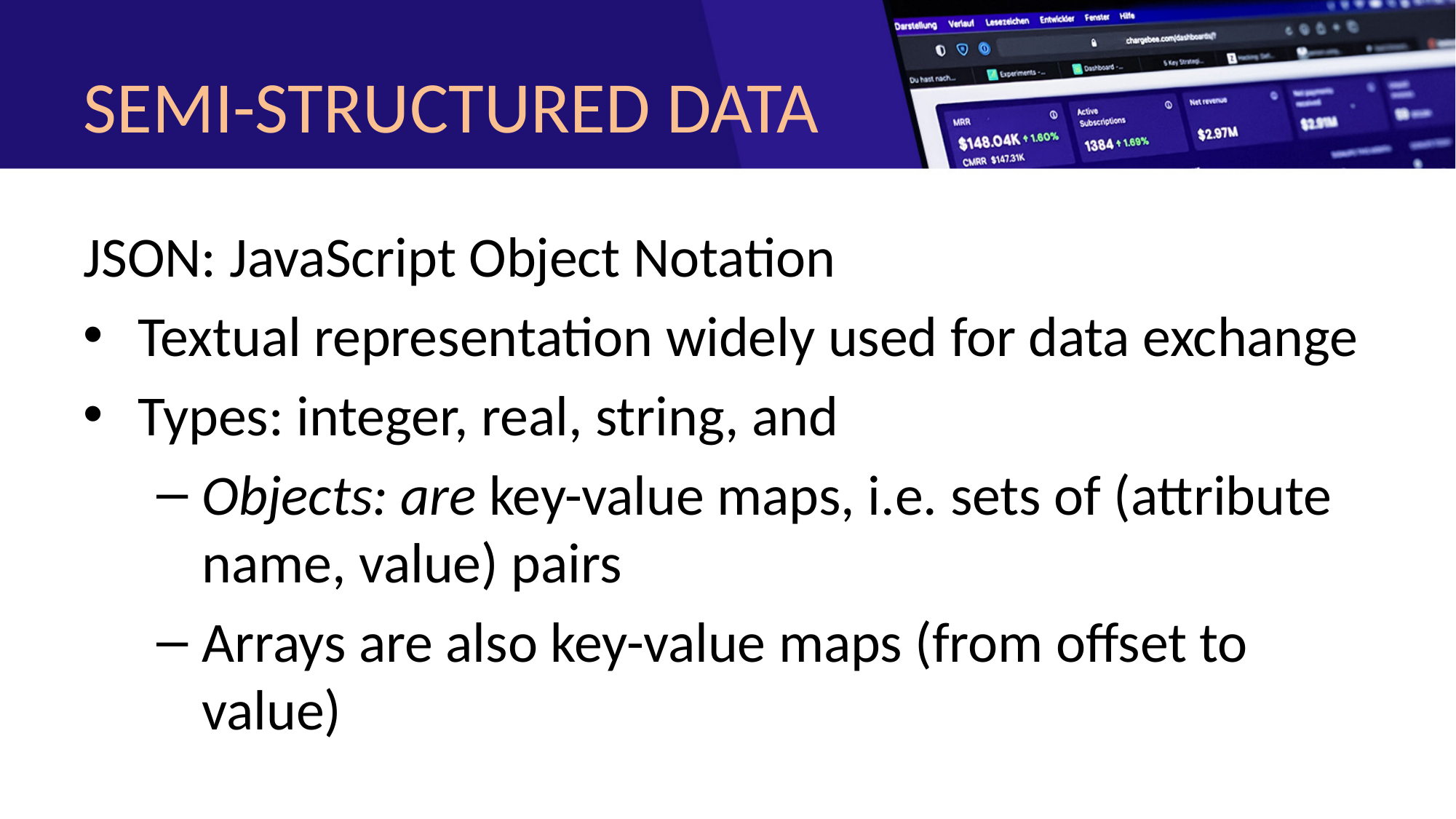

# SEMI-STRUCTURED DATA
JSON: JavaScript Object Notation
Textual representation widely used for data exchange
Types: integer, real, string, and
Objects: are key-value maps, i.e. sets of (attribute name, value) pairs
Arrays are also key-value maps (from offset to value)